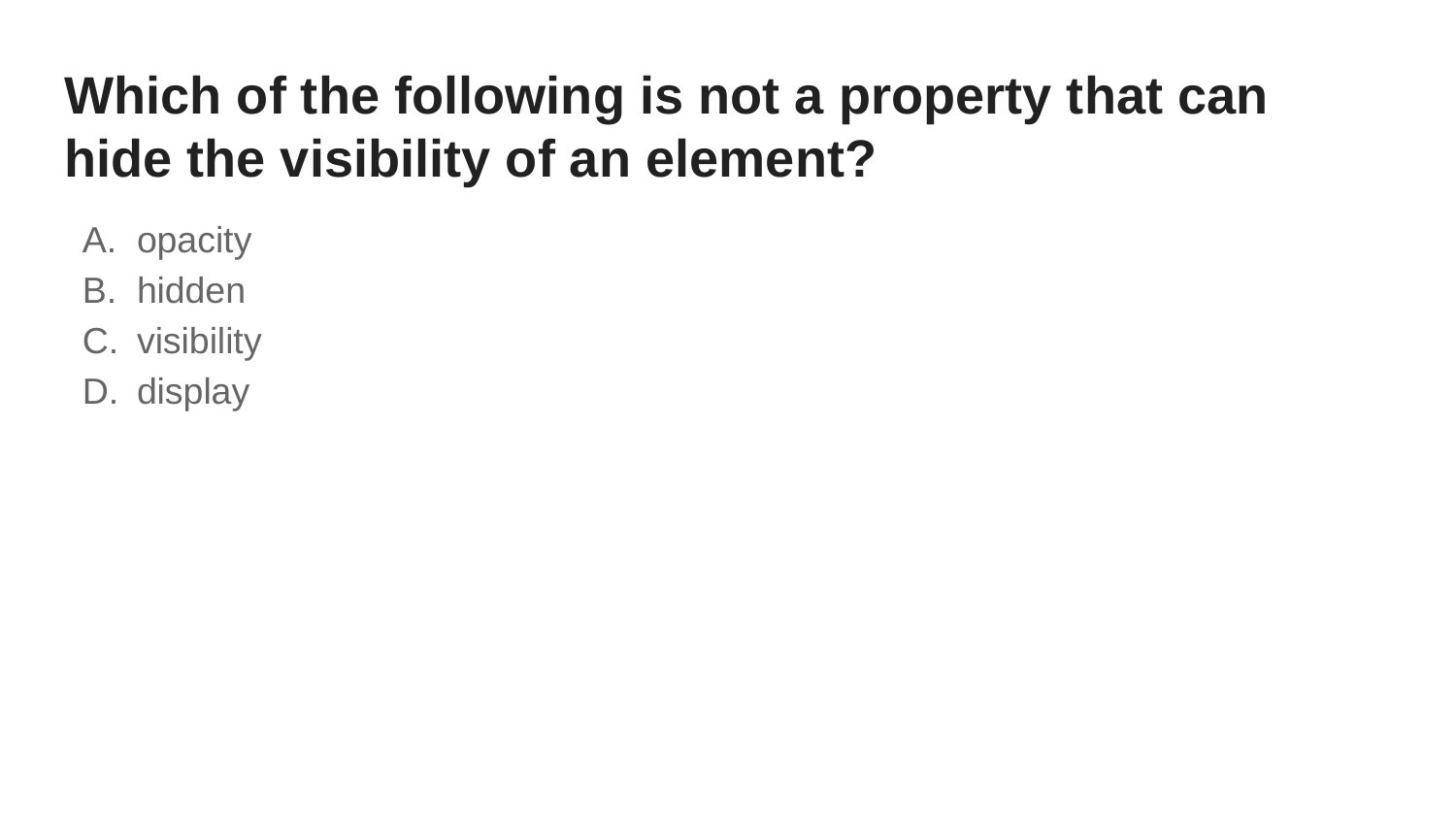

# Which of the following is not a property that can hide the visibility of an element?
opacity
hidden
visibility
display